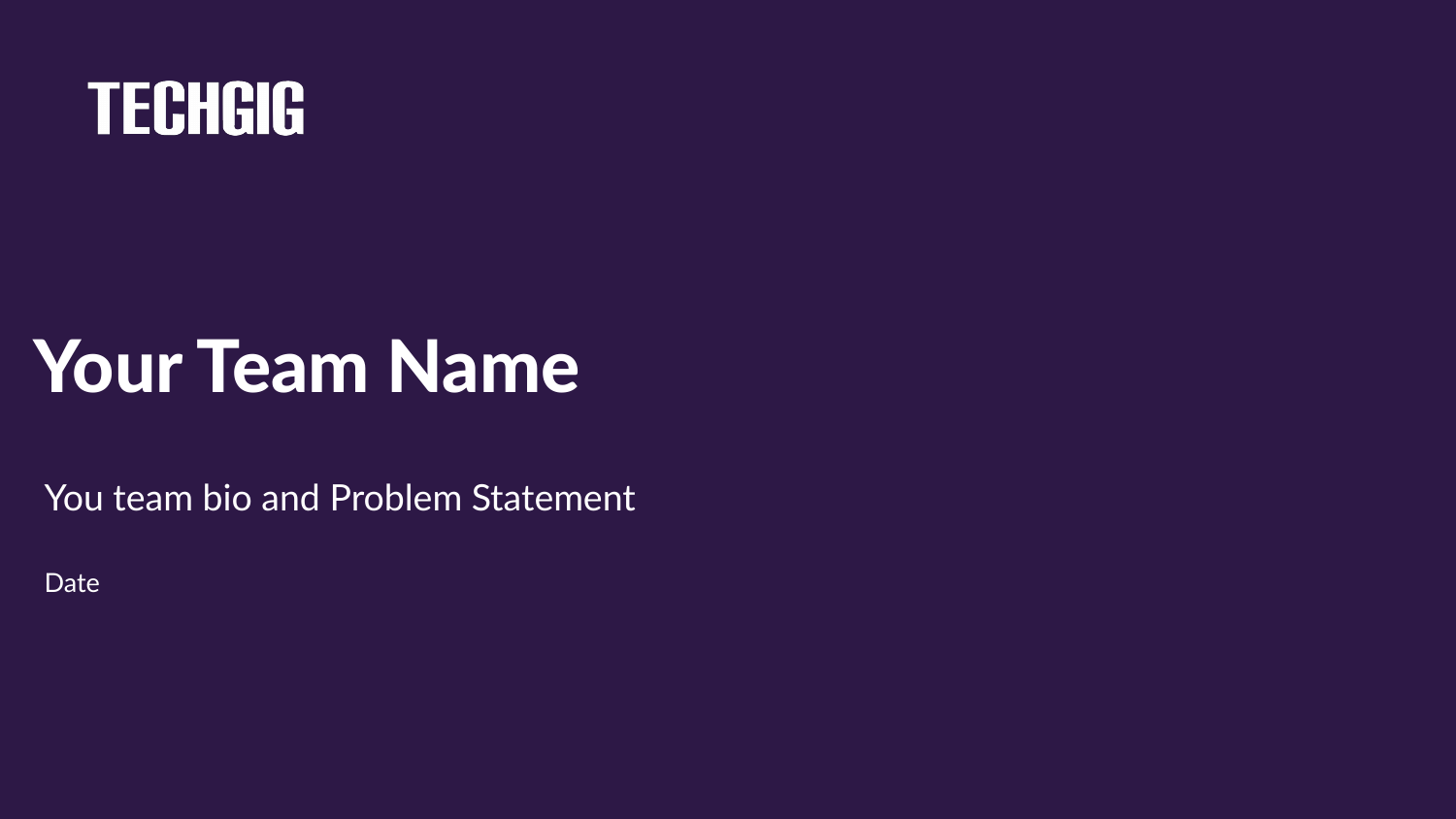

# Your Team Name
You team bio and Problem Statement
Date